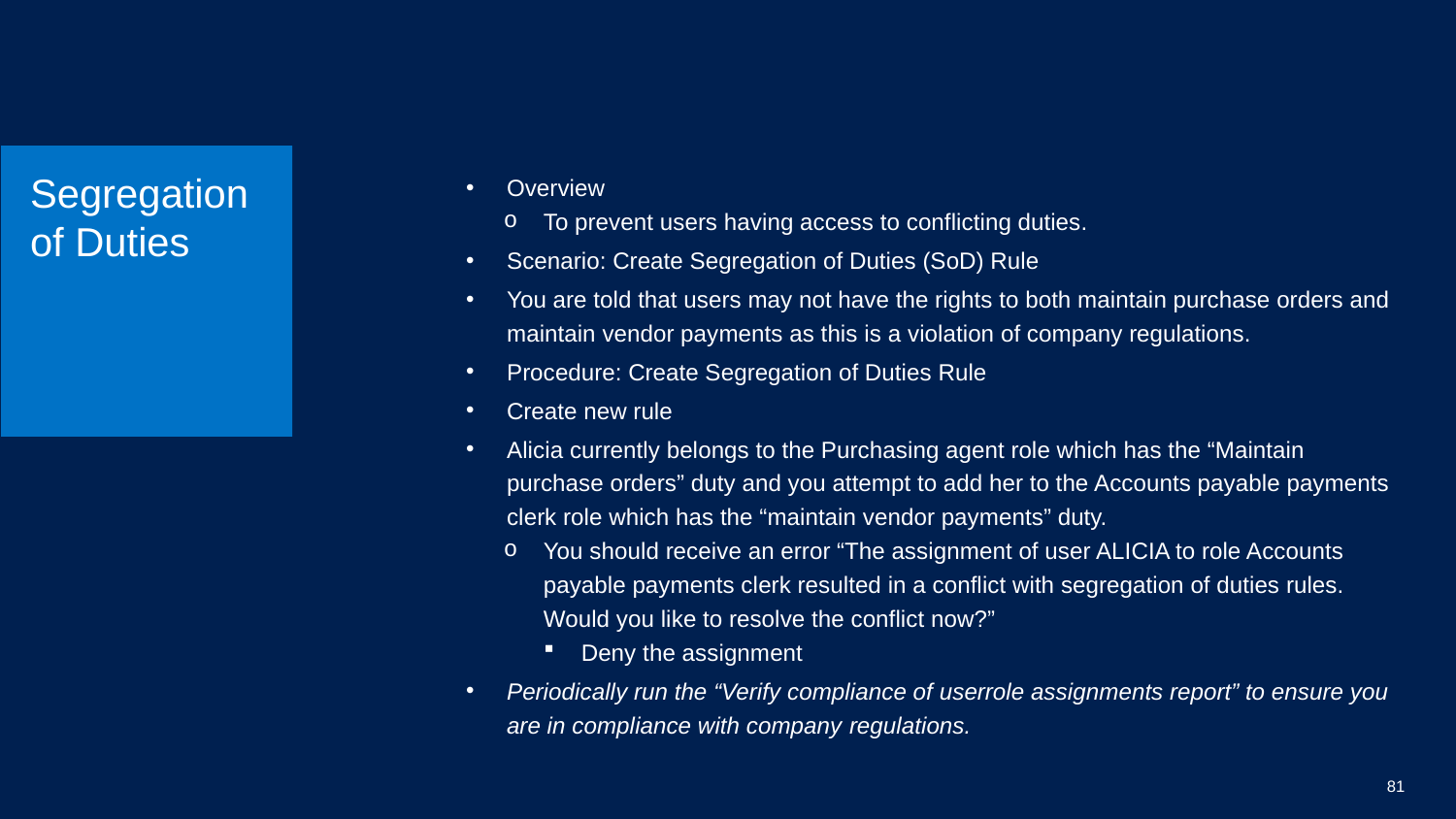

# Segregation of Duties
Overview
To prevent users having access to conflicting duties.
Scenario: Create Segregation of Duties (SoD) Rule
You are told that users may not have the rights to both maintain purchase orders and maintain vendor payments as this is a violation of company regulations.
Procedure: Create Segregation of Duties Rule
Create new rule
Alicia currently belongs to the Purchasing agent role which has the “Maintain purchase orders” duty and you attempt to add her to the Accounts payable payments clerk role which has the “maintain vendor payments” duty.
You should receive an error “The assignment of user ALICIA to role Accounts payable payments clerk resulted in a conflict with segregation of duties rules. Would you like to resolve the conflict now?”
Deny the assignment
Periodically run the “Verify compliance of userrole assignments report” to ensure you are in compliance with company regulations.
81